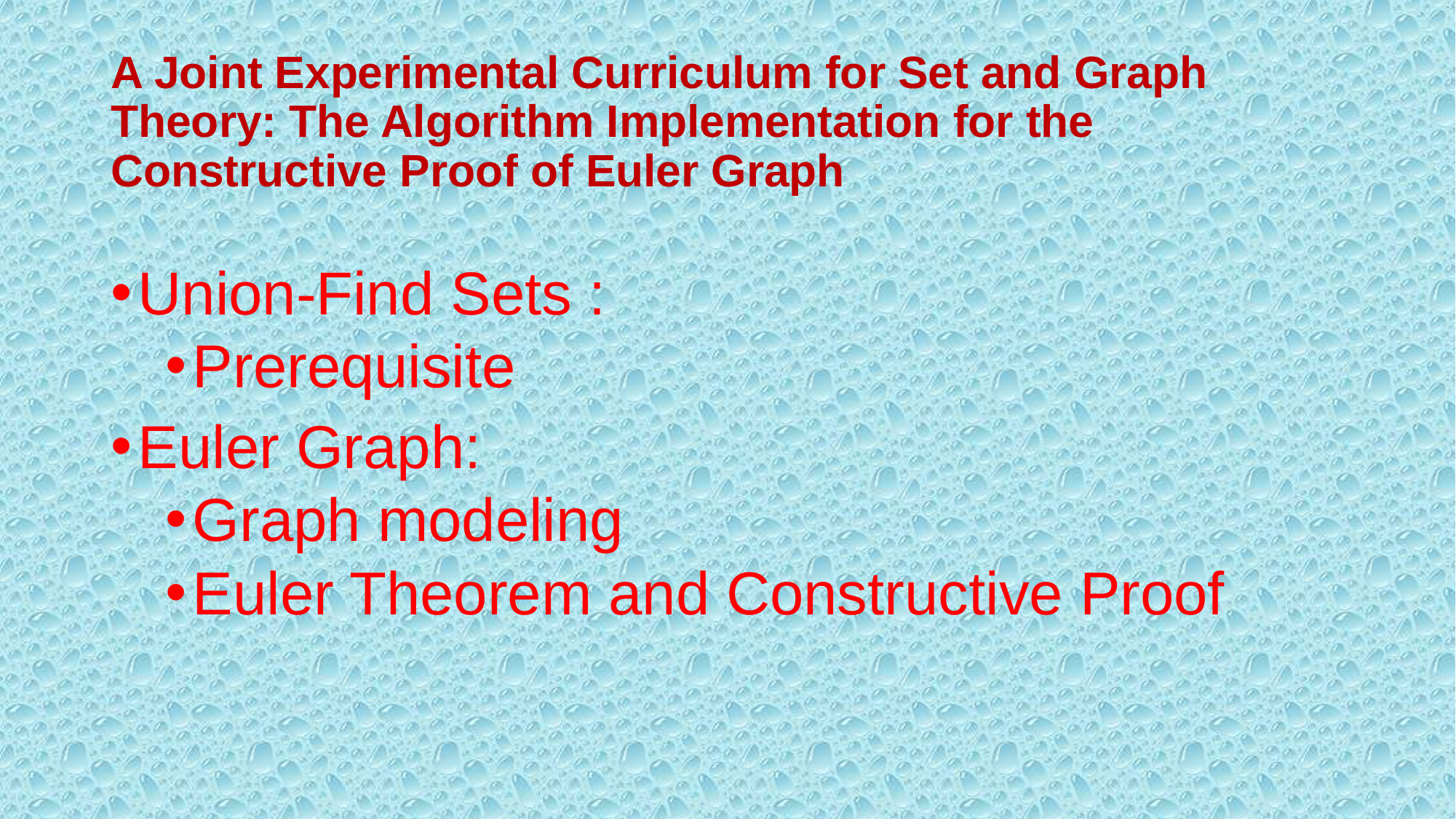

# A Joint Experimental Curriculum for Set and Graph Theory: The Algorithm Implementation for the Constructive Proof of Euler Graph
Union-Find Sets :
Prerequisite
Euler Graph:
Graph modeling
Euler Theorem and Constructive Proof